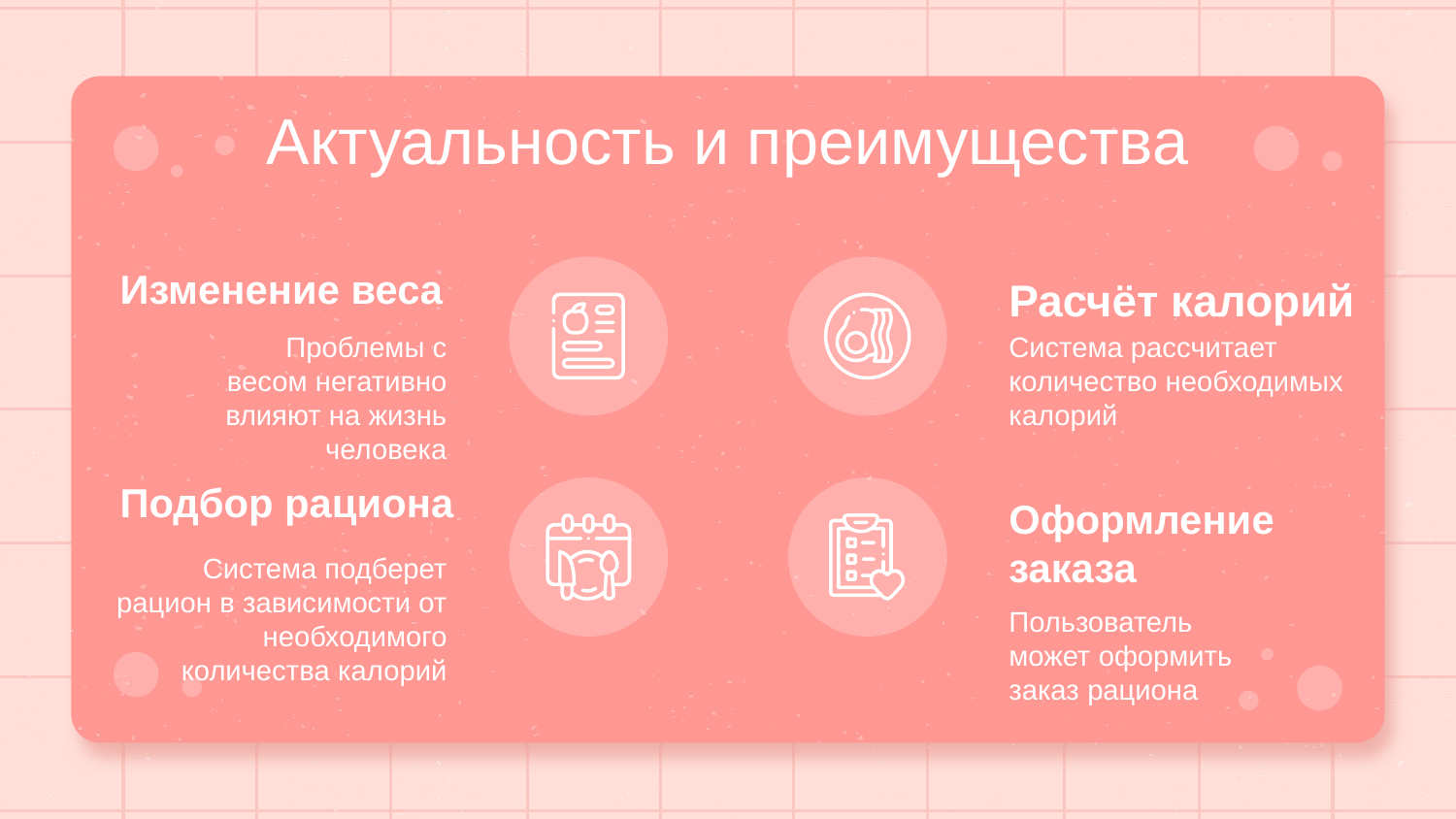

# Актуальность и преимущества

Изменение веса
Расчёт калорий

Проблемы с весом негативно влияют на жизнь человека
Система рассчитает количество необходимых калорий
Подбор рациона

Оформление заказа

Система подберет рацион в зависимости от необходимого количества калорий
Пользователь может оформить заказ рациона